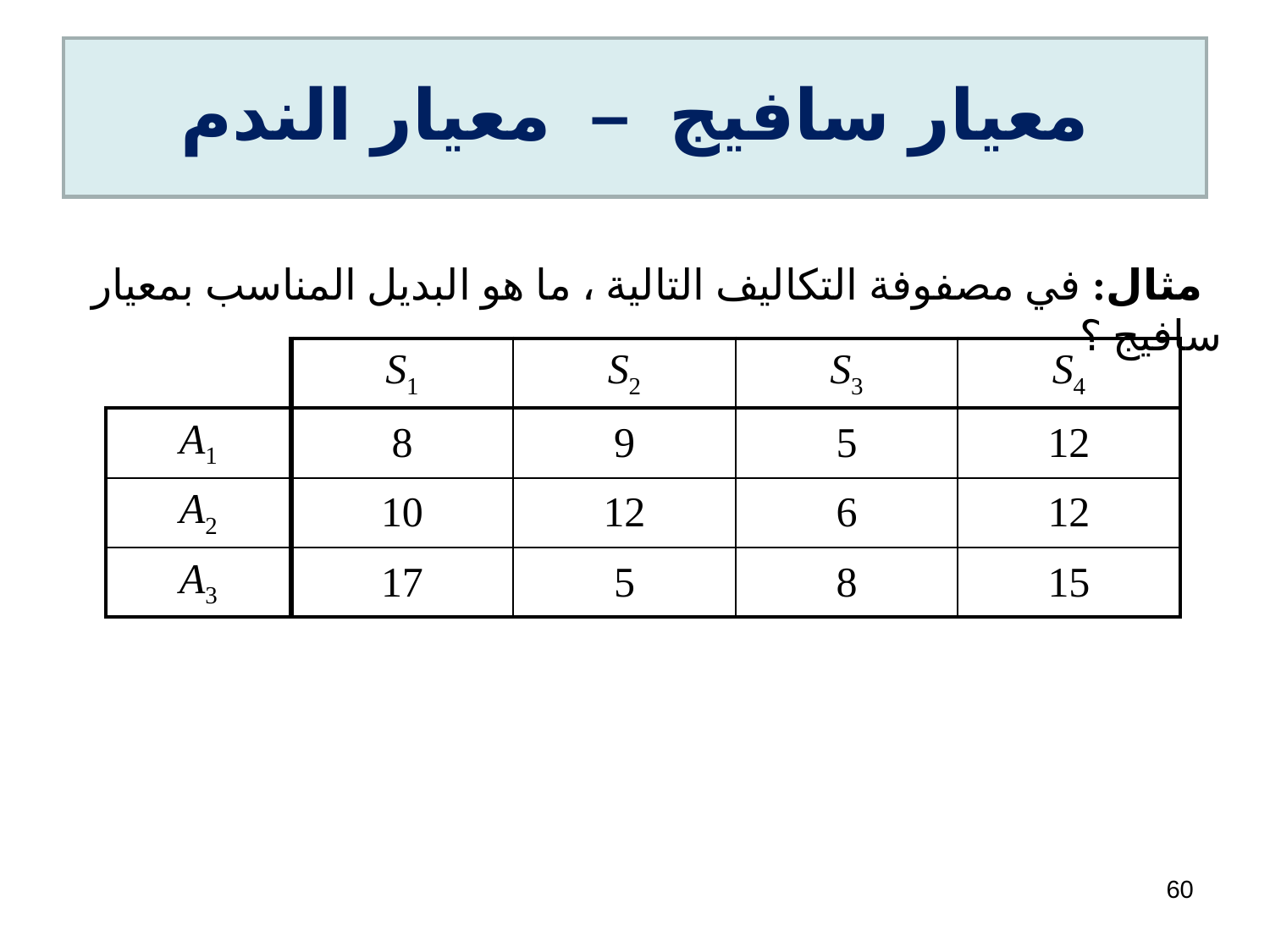

# معيار سافيج  –  معيار الندم
  مثال: في مصفوفة التكاليف التالية ، ما هو البديل المناسب بمعيار سافيج ؟

|  | S1 | S2 | S3 | S4 |
| --- | --- | --- | --- | --- |
| A1 | 8 | 9 | 5 | 12 |
| A2 | 10 | 12 | 6 | 12 |
| A3 | 17 | 5 | 8 | 15 |
60